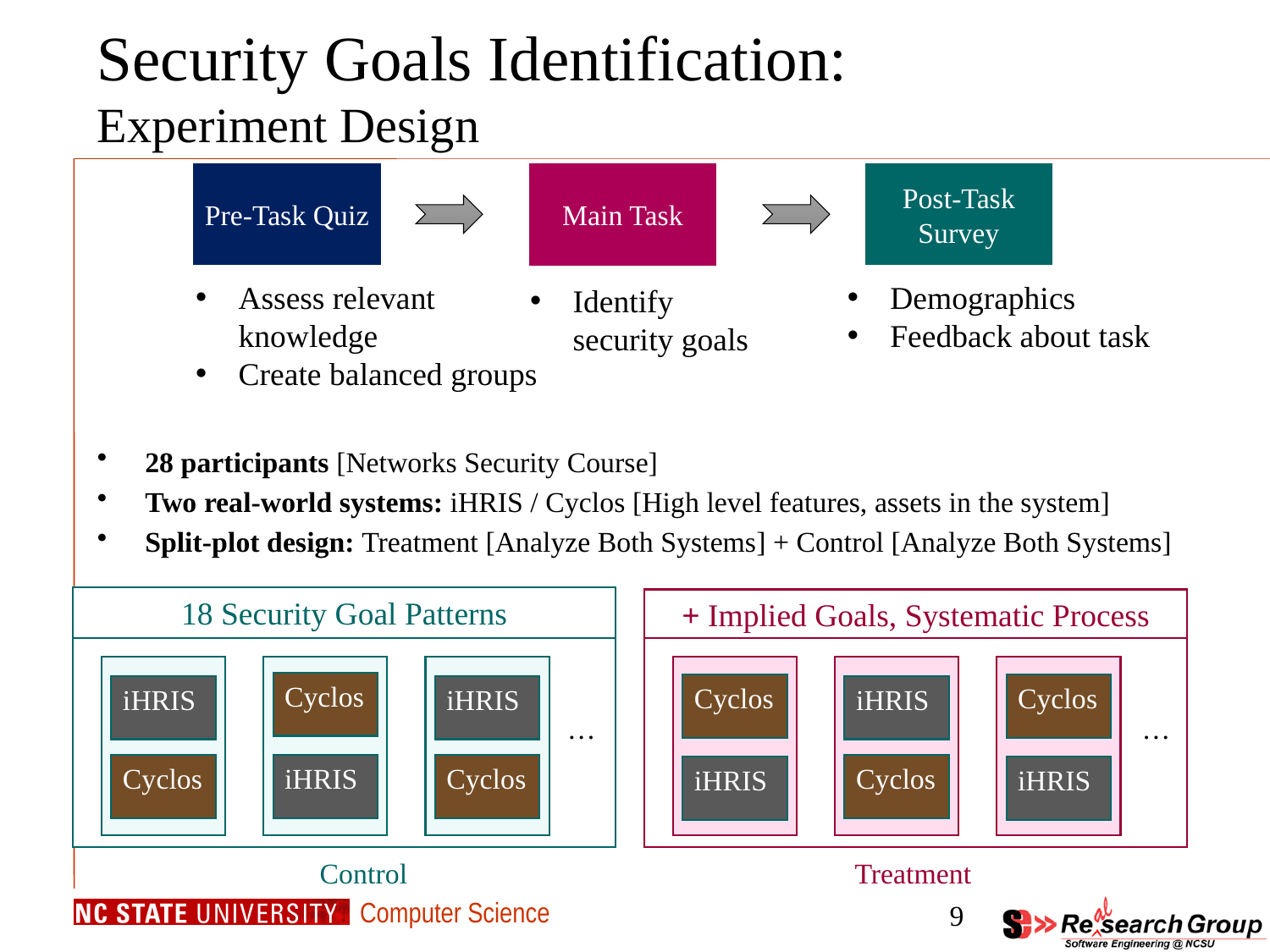

# Security Goals Identification: Experiment Design
Pre-Task Quiz
Post-Task Survey
Main Task

Assess relevant knowledge
Create balanced groups
Demographics
Feedback about task
Identify security goals
28 participants [Networks Security Course]
Two real-world systems: iHRIS / Cyclos [High level features, assets in the system]
Split-plot design: Treatment [Analyze Both Systems] + Control [Analyze Both Systems]

18 Security Goal Patterns
+ Implied Goals, Systematic Process

Cyclos
Cyclos
Cyclos
iHRIS
iHRIS
iHRIS
…
…
iHRIS
Cyclos
Cyclos
Cyclos
iHRIS
iHRIS
Treatment
Control
9